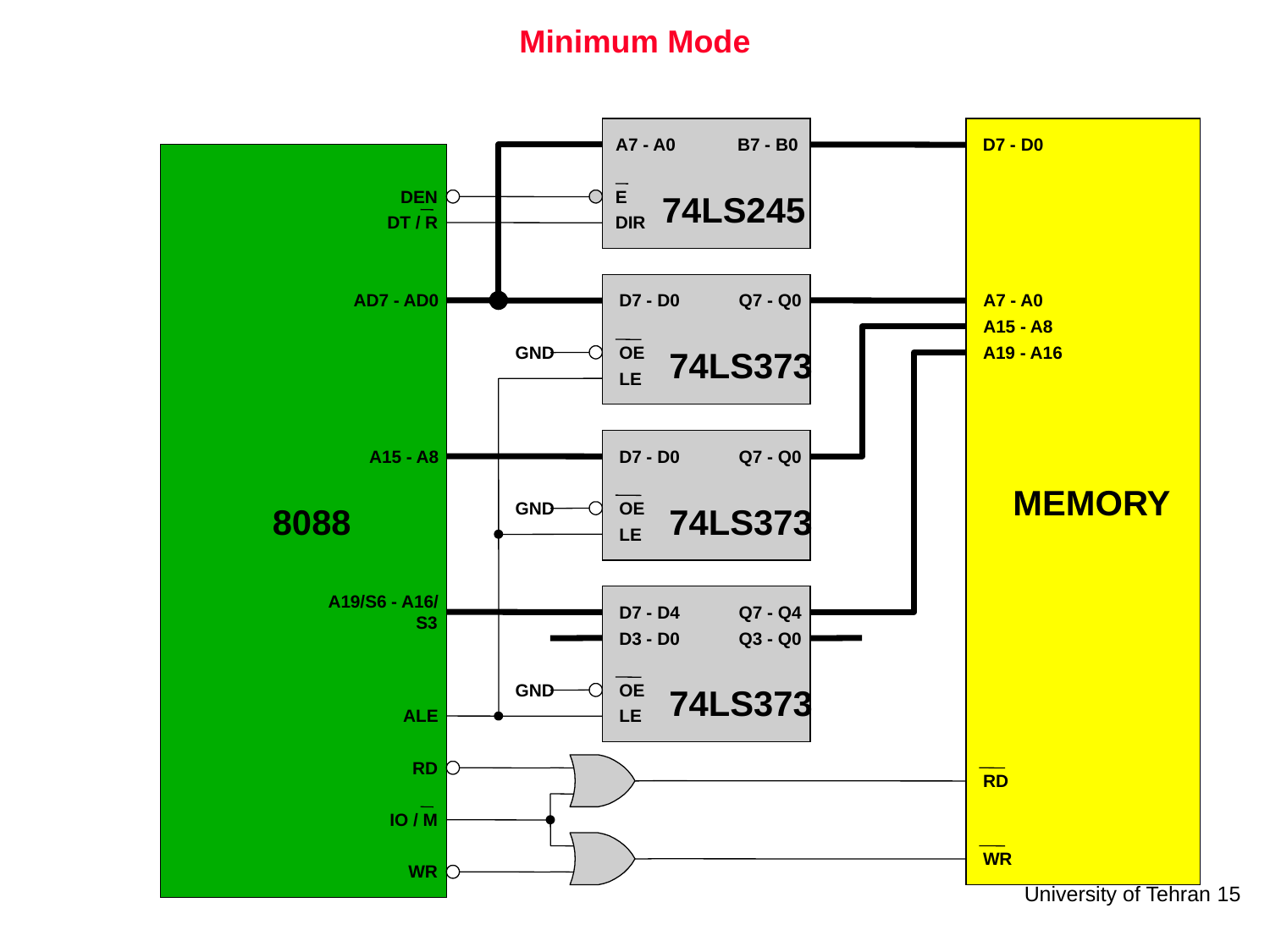

# Minimum Mode

A7 - A0
B7 - B0

E
74LS245

DIR

D7 - D0

DEN

DT / R

AD7 - AD0
D7 - D0
Q7 - Q0
A7 - A0

A15 - A8

GND
OE
A19 - A16
74LS373

LE

A15 - A8
D7 - D0
Q7 - Q0

MEMORY

GND
OE
8088
74LS373

LE

A19/S6 - A16/
D7 - D4
Q7 - Q4
S3

D3 - D0
Q3 - Q0

GND
OE
74LS373

ALE
LE

RD

RD

IO / M

WR

WR